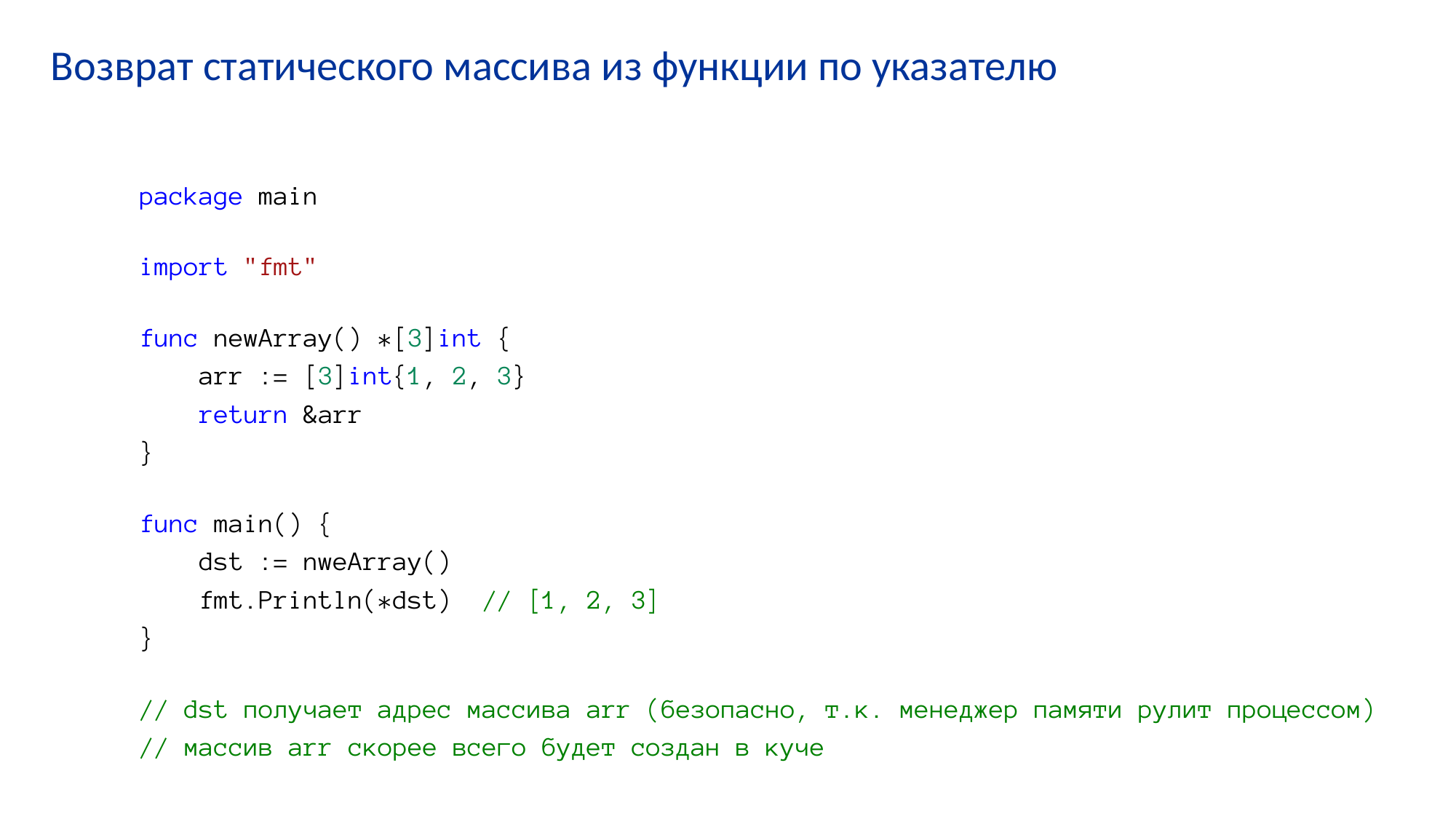

# Возврат статического массива из функции по указателю
package main
import "fmt"
func newArray() *[3]int {
    arr := [3]int{1, 2, 3}
    return &arr
}
func main() {
    dst := nweArray()
    fmt.Println(*dst)  // [1, 2, 3]
}
// dst получает адрес массива arr (безопасно, т.к. менеджер памяти рулит процессом)
// массив arr скорее всего будет создан в куче